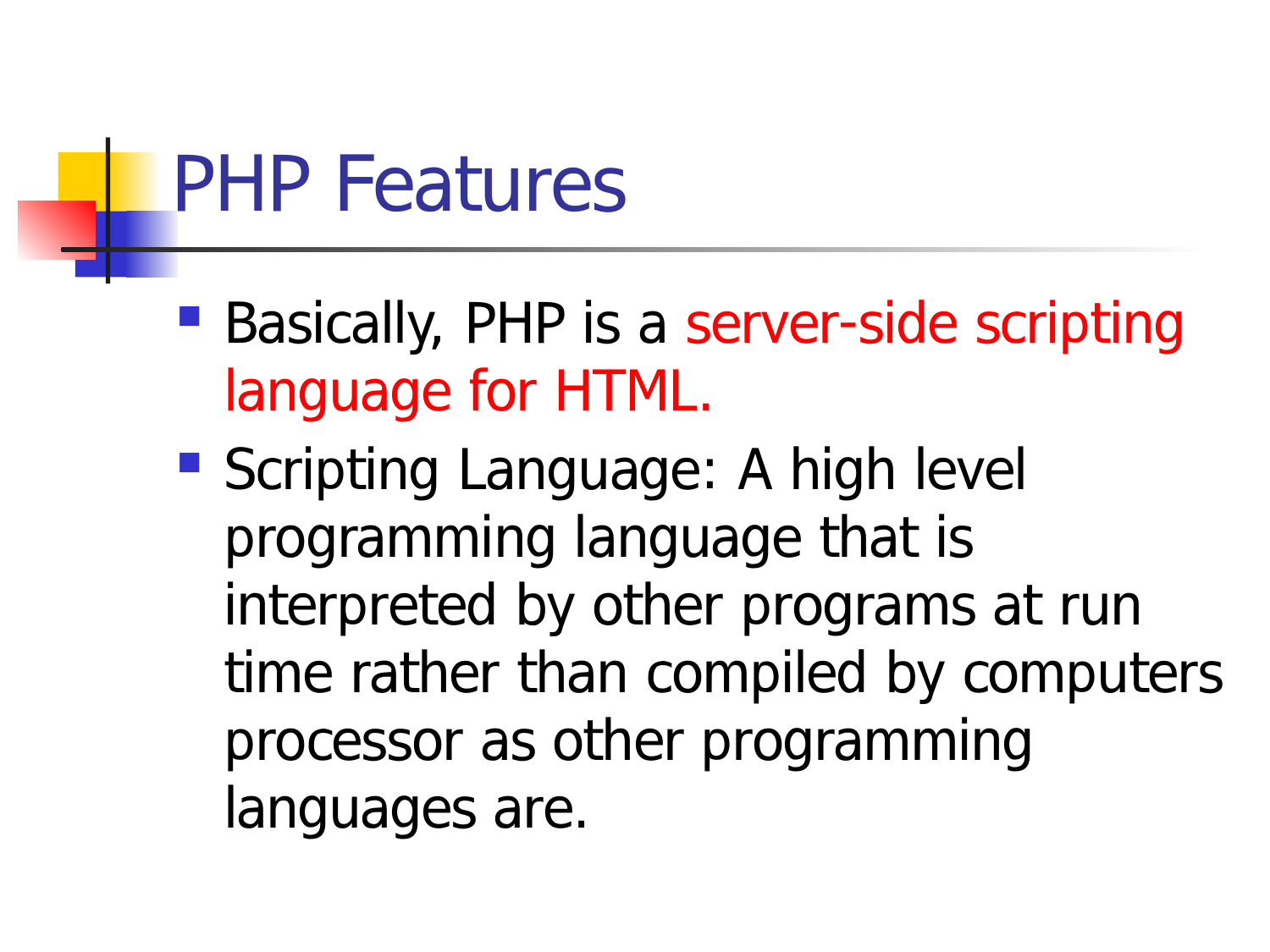

# PHP Features
Basically, PHP is a server-side scripting language for HTML.
Scripting Language: A high level programming language that is interpreted by other programs at run time rather than compiled by computers processor as other programming languages are.